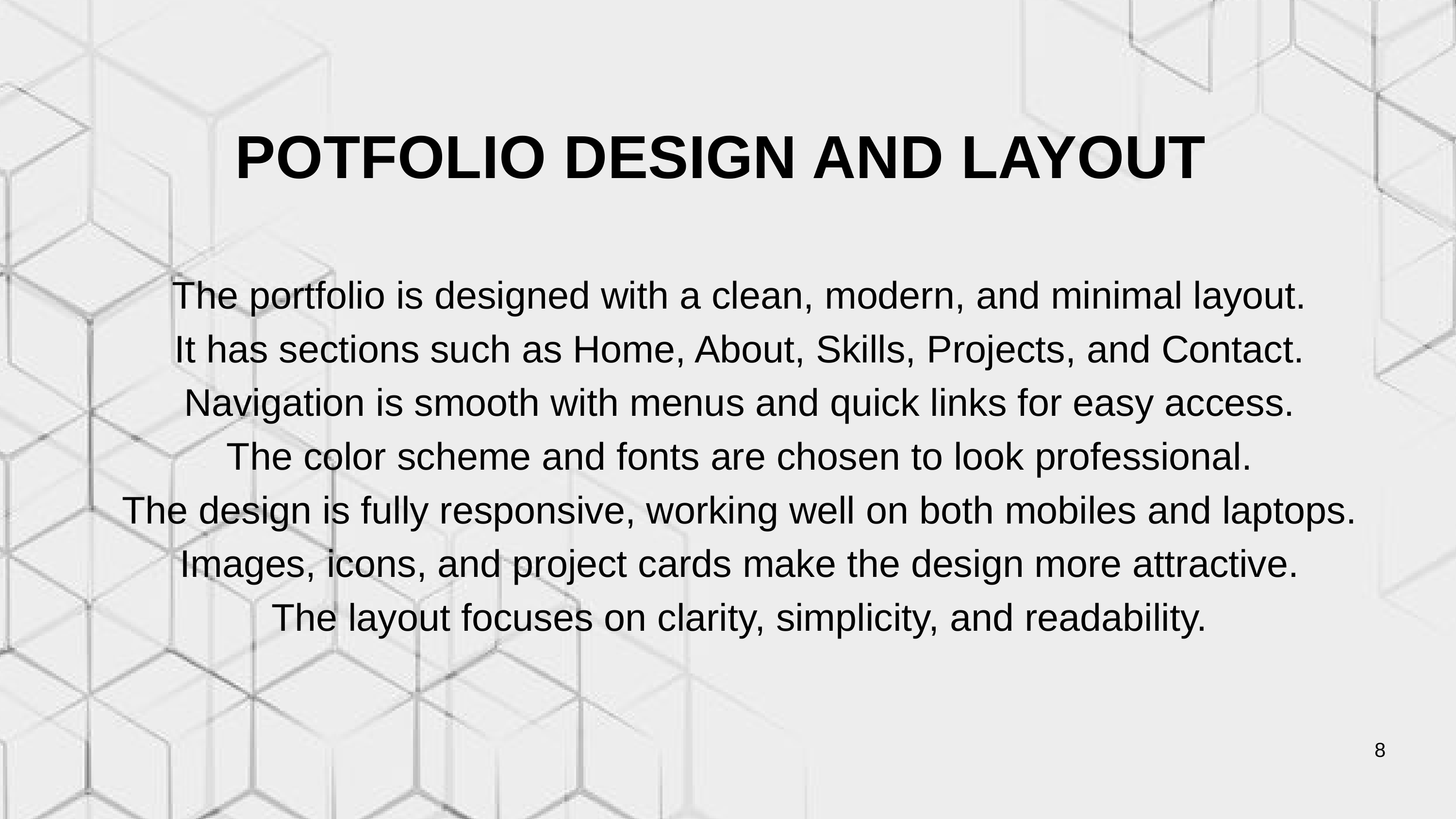

POTFOLIO DESIGN AND LAYOUT
The portfolio is designed with a clean, modern, and minimal layout.
It has sections such as Home, About, Skills, Projects, and Contact.
Navigation is smooth with menus and quick links for easy access.
The color scheme and fonts are chosen to look professional.
The design is fully responsive, working well on both mobiles and laptops.
Images, icons, and project cards make the design more attractive.
The layout focuses on clarity, simplicity, and readability.
The portfolio is designed with a clean, modern, and minimal layout.
It has sections such as Home, About, Skills, Projects, and Contact.
Navigation is smooth with menus and quick links for easy access.
The color scheme and fonts are chosen to look professional.
The design is fully responsive, working well on both mobiles and laptops.
Images, icons, and project cards make the design more attractive.
The layout focuses on clarity, simplicity, and readability.

8